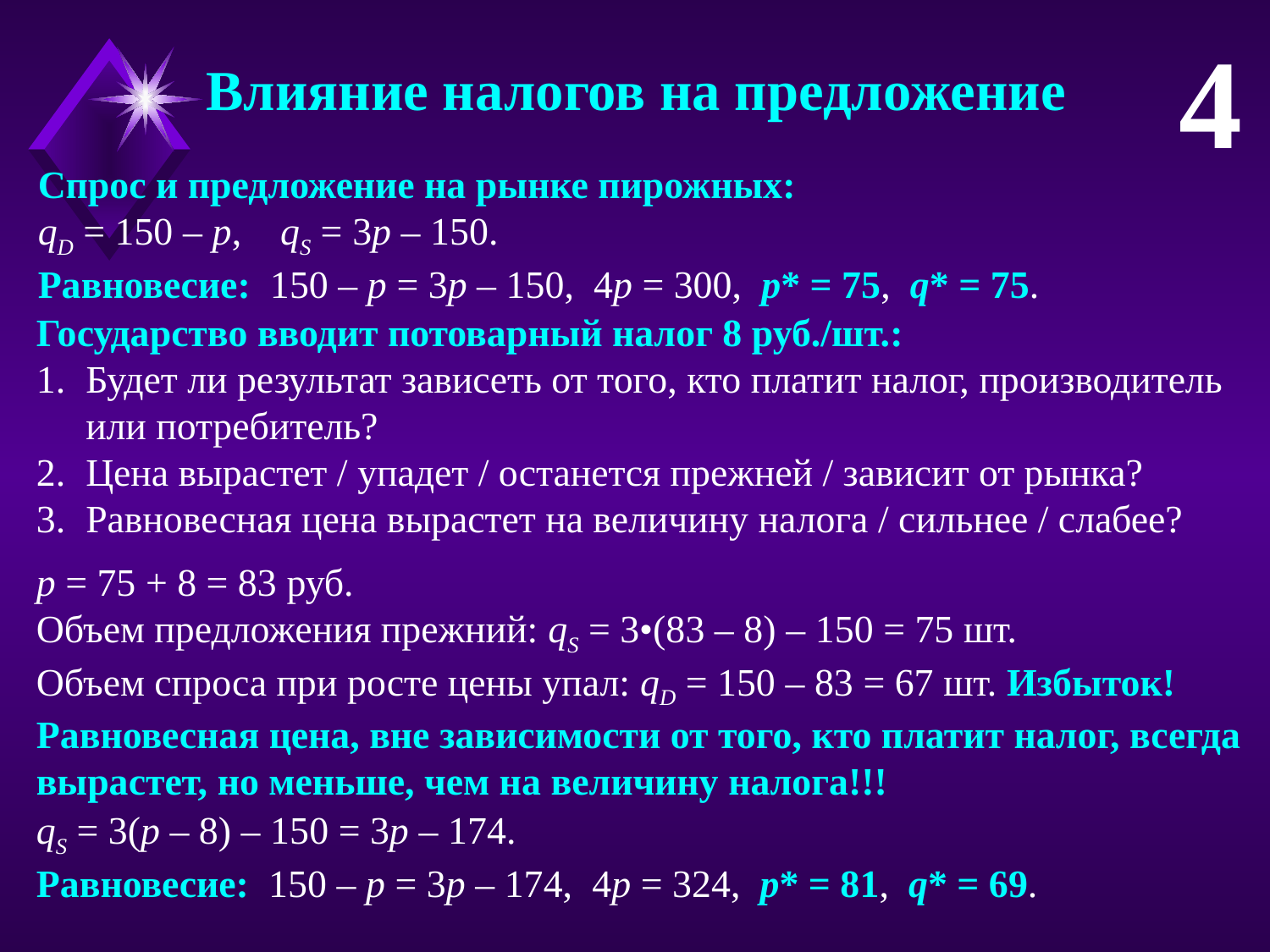

4
Влияние налогов на предложение
Спрос и предложение на рынке пирожных:
qD = 150 – p,    qS = 3p – 150.
Равновесие:  150 – p = 3p – 150,  4p = 300,  p* = 75,  q* = 75.
Государство вводит потоварный налог 8 руб./шт.:
Будет ли результат зависеть от того, кто платит налог, производитель или потребитель?
Цена вырастет / упадет / останется прежней / зависит от рынка?
Равновесная цена вырастет на величину налога / сильнее / слабее?
p = 75 + 8 = 83 руб.
Объем предложения прежний: qS = 3•(83 – 8) – 150 = 75 шт.
Объем спроса при росте цены упал: qD = 150 – 83 = 67 шт. Избыток!
Равновесная цена, вне зависимости от того, кто платит налог, всегда вырастет, но меньше, чем на величину налога!!!
qS = 3(p – 8) – 150 = 3p – 174.
Равновесие:  150 – p = 3p – 174,  4p = 324,  p* = 81,  q* = 69.